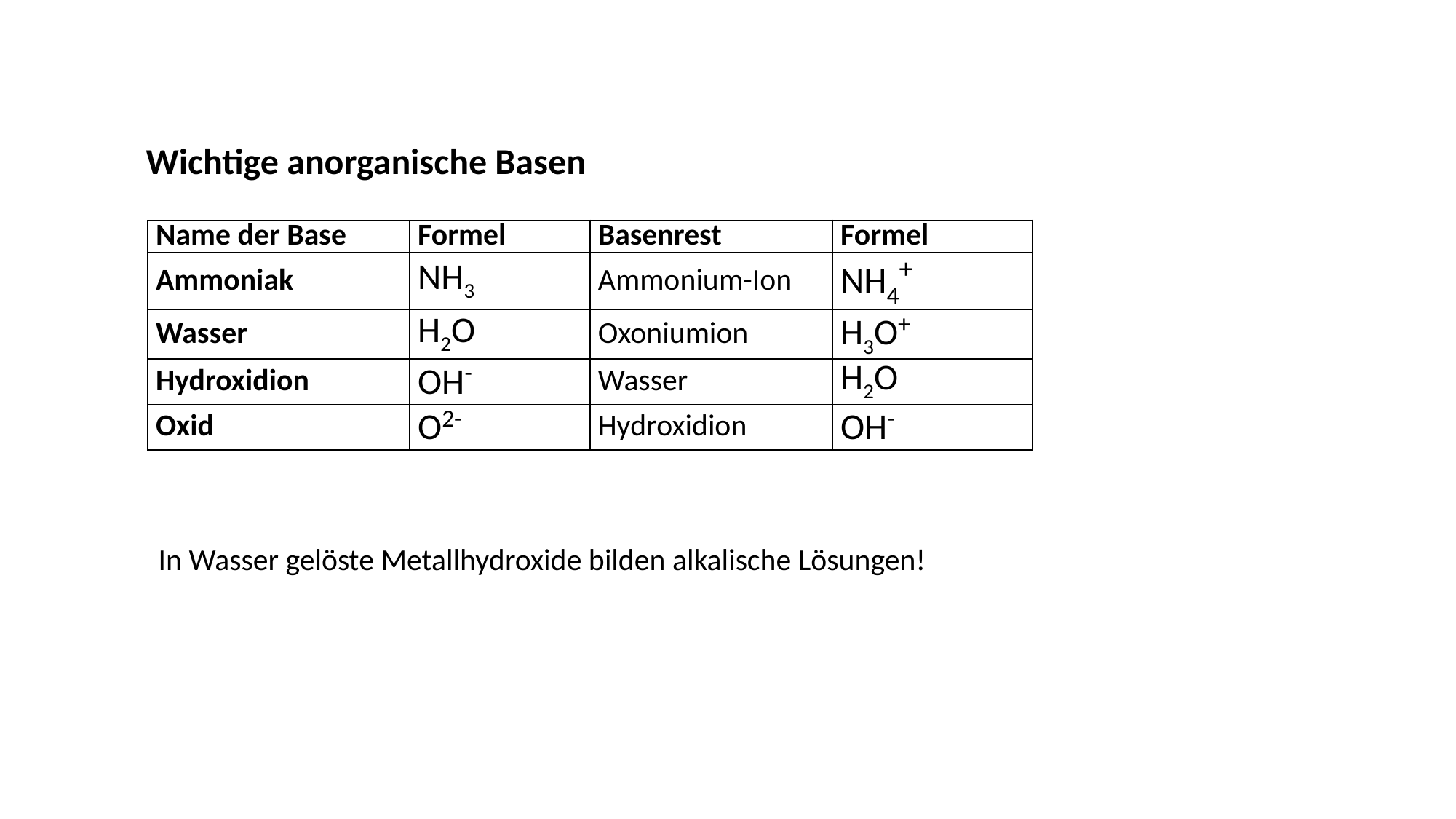

Wichtige anorganische Basen
| Name der Base | Formel | Basenrest | Formel |
| --- | --- | --- | --- |
| Ammoniak | NH3 | Ammonium-Ion | NH4+ |
| Wasser | H2O | Oxoniumion | H3O+ |
| Hydroxidion | OH- | Wasser | H2O |
| Oxid | O2- | Hydroxidion | OH- |
In Wasser gelöste Metallhydroxide bilden alkalische Lösungen!